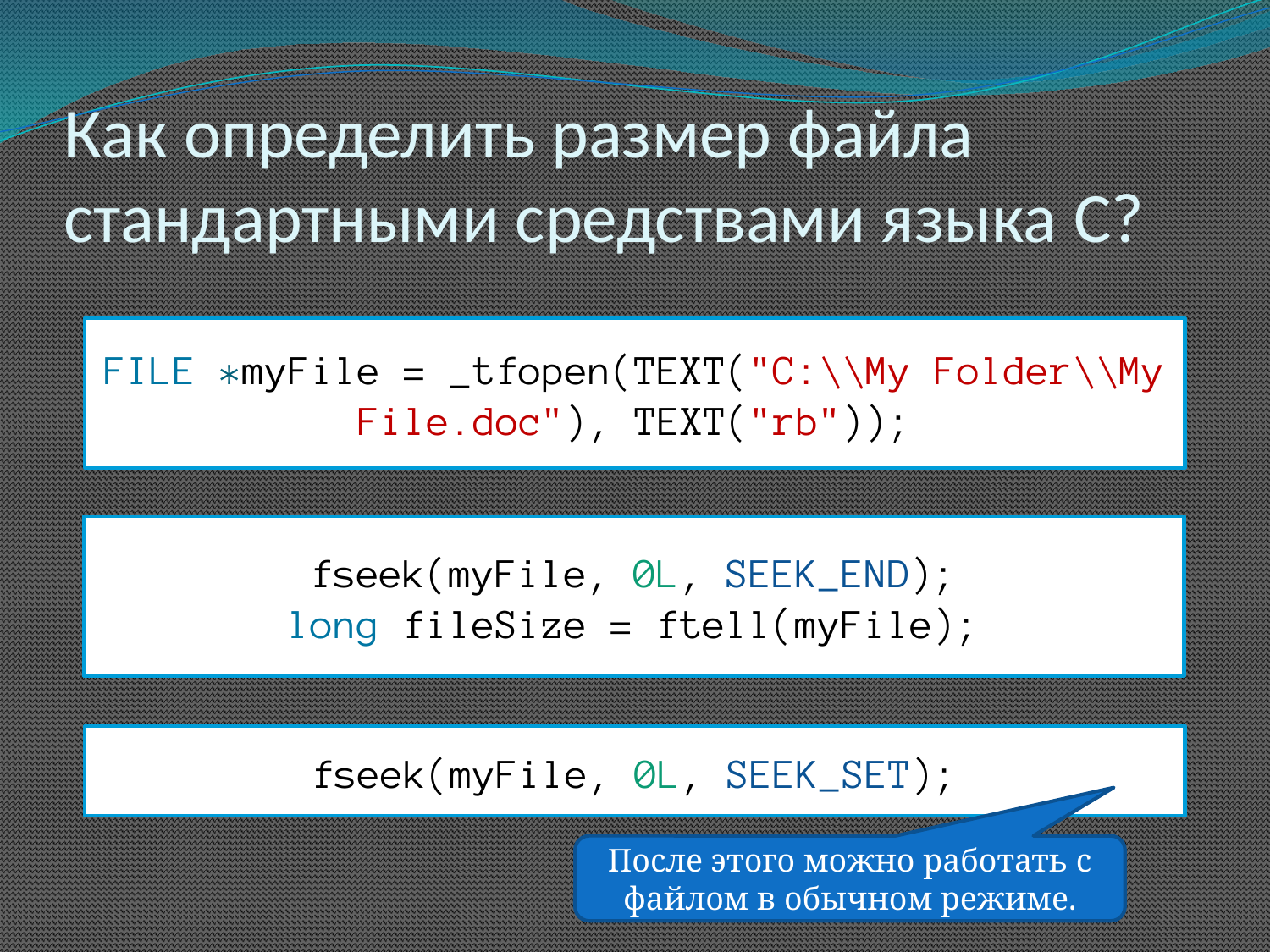

# Как определить размер файла стандартными средствами языка C?
FILE *myFile = _tfopen(TEXT("C:\\My Folder\\My File.doc"), TEXT("rb"));
fseek(myFile, 0L, SEEK_END);
long fileSize = ftell(myFile);
fseek(myFile, 0L, SEEK_SET);
После этого можно работать с файлом в обычном режиме.